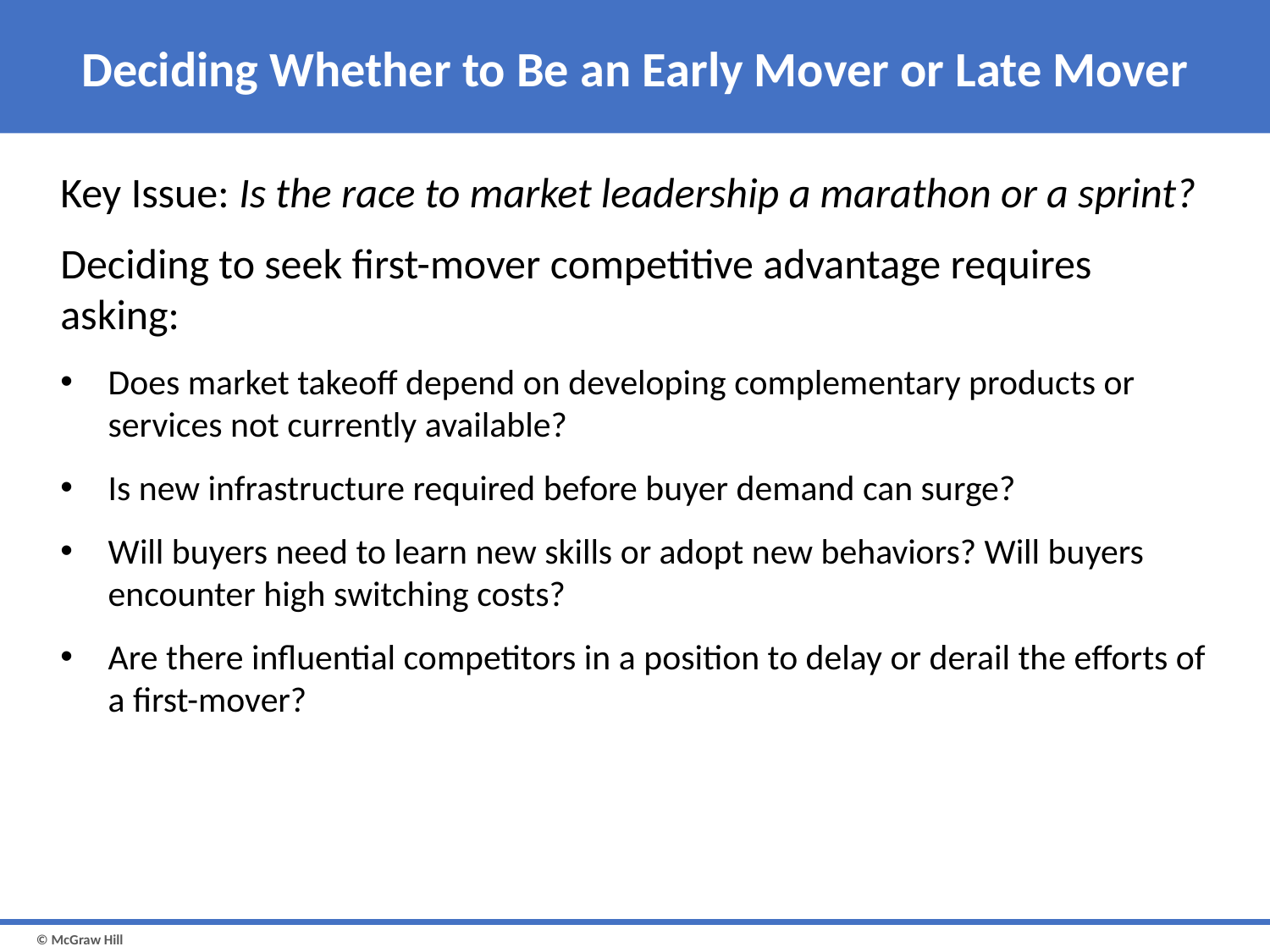

# Deciding Whether to Be an Early Mover or Late Mover
Key Issue: Is the race to market leadership a marathon or a sprint?
Deciding to seek first-mover competitive advantage requires asking:
Does market takeoff depend on developing complementary products or services not currently available?
Is new infrastructure required before buyer demand can surge?
Will buyers need to learn new skills or adopt new behaviors? Will buyers encounter high switching costs?
Are there influential competitors in a position to delay or derail the efforts of a first-mover?